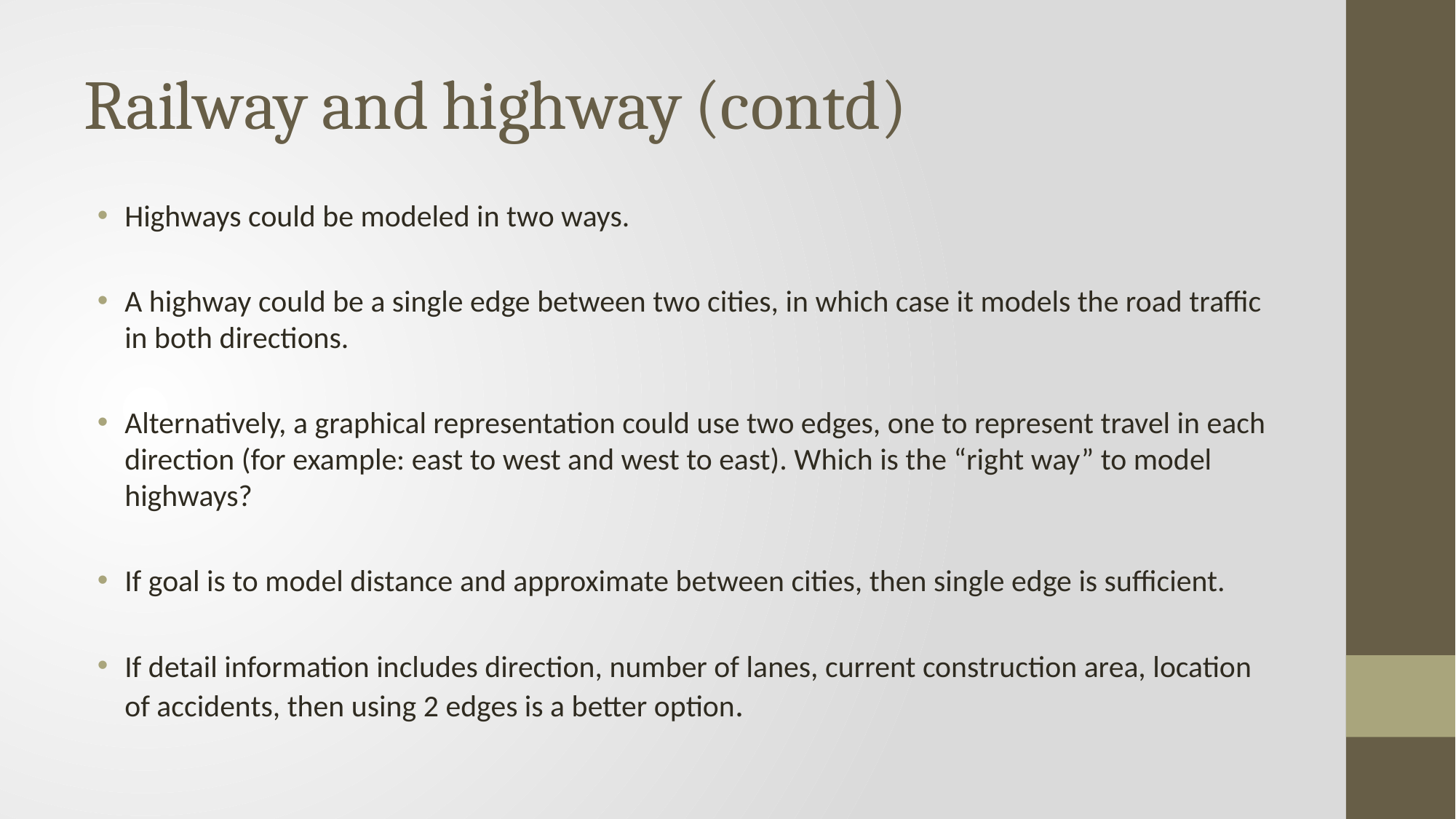

# Railway and highway (contd)
﻿Highways could be modeled in two ways. ﻿

A highway could be a single edge between two cities, in which case it models the road traffic in both directions. ﻿

Alternatively, a graphical representation could use two edges, one to represent travel in each direction (for example: east to west and west to east). Which is the “right way” to model highways?

If goal is to model distance and approximate between cities, then single edge is sufficient.

If detail information includes direction, number of lanes, current construction area, location of accidents, then using 2 edges is a better option.